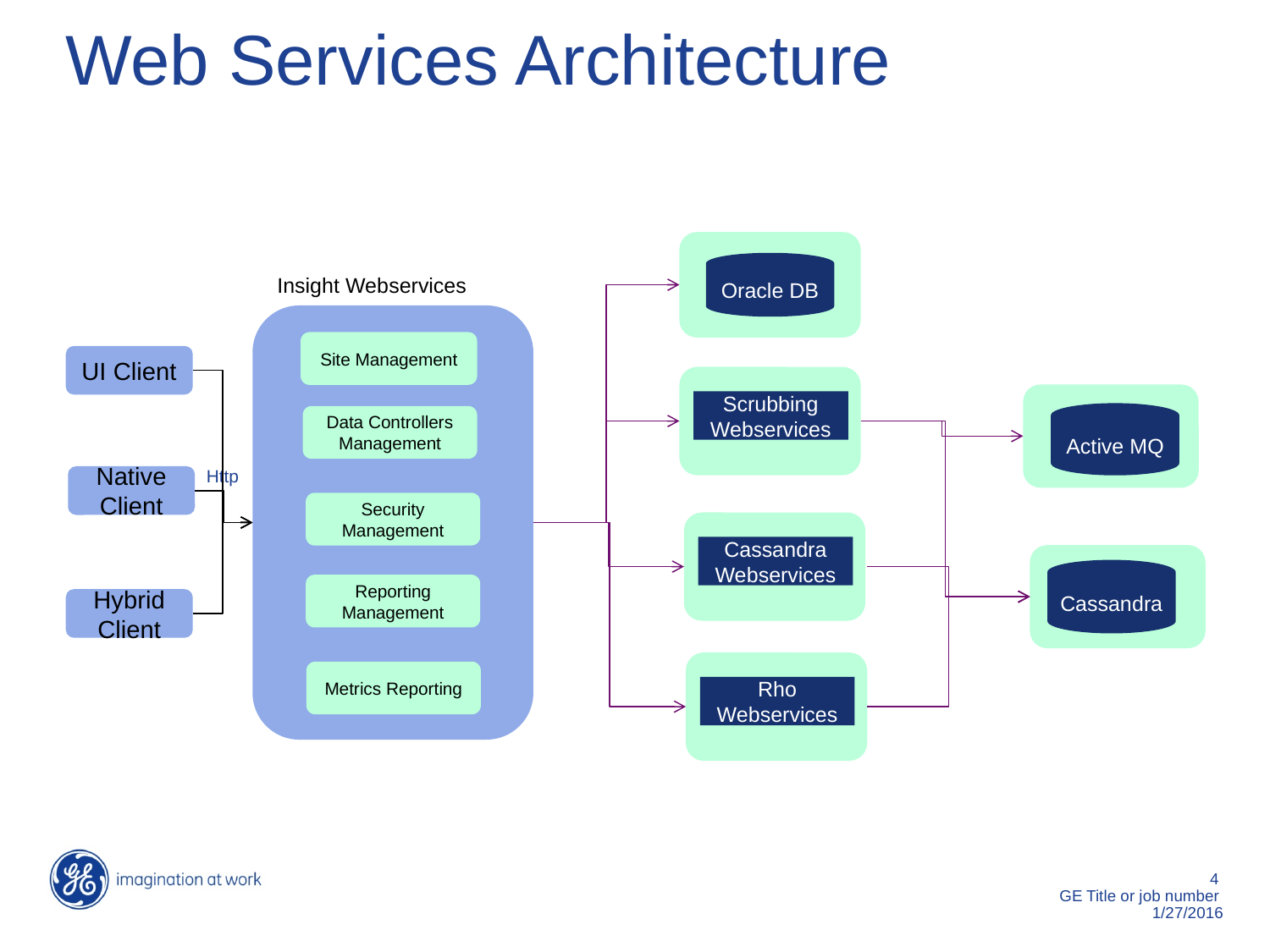

# Web Services Architecture

Oracle DB
Insight Webservices

Site Management
UI Client

Scrubbing Webservices
Active MQ
Data Controllers Management
Http
Native Client
Security Management

Cassandra
Webservices

Cassandra
Reporting Management
Hybrid Client

Metrics Reporting
Rho Webservices